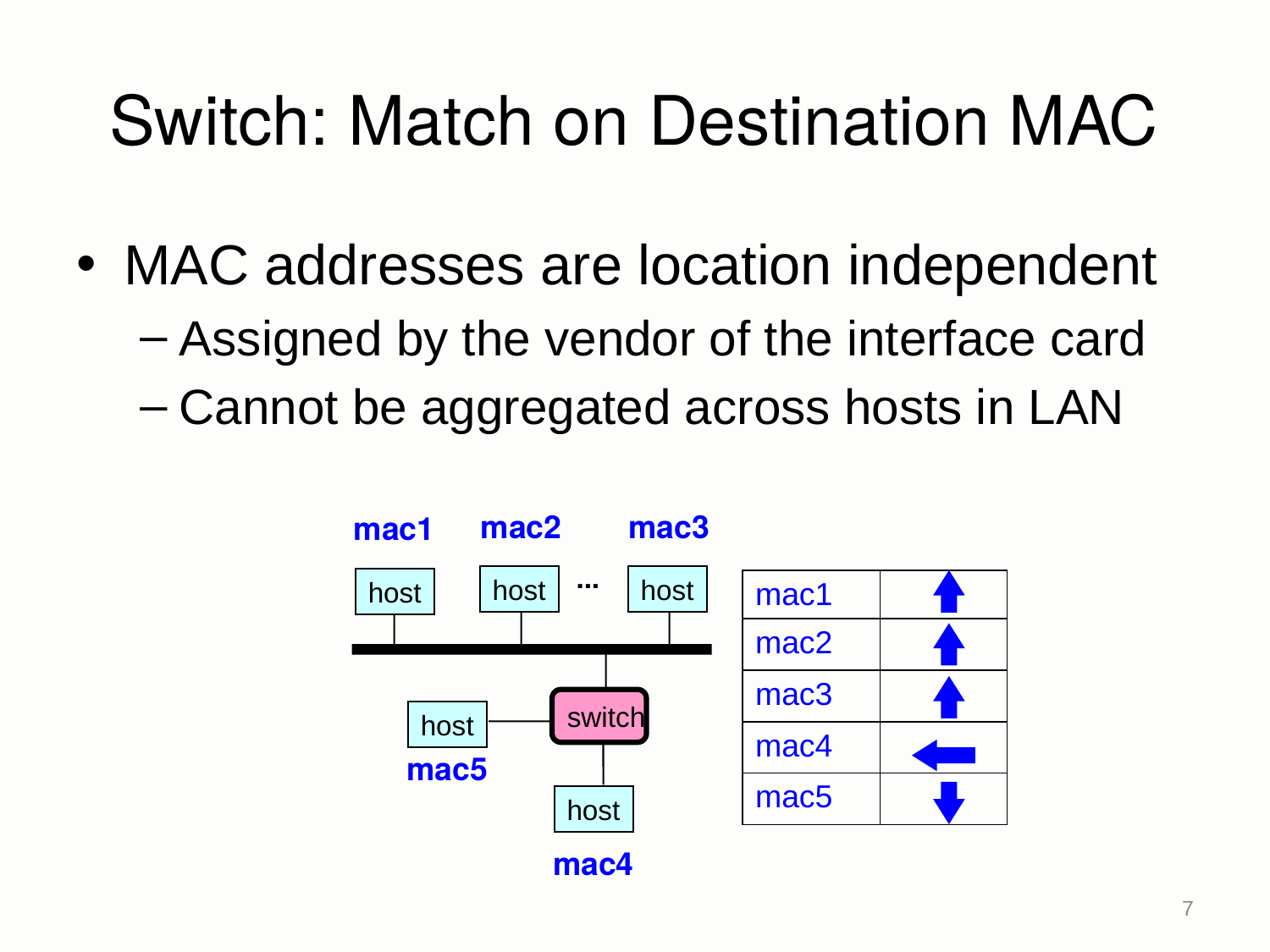

# Switch: Match on Destination MAC
MAC addresses are location independent
Assigned by the vendor of the interface card
Cannot be aggregated across hosts in LAN
mac2
mac3
mac1
...
host
host
host
| mac1 |  |
| --- | --- |
| mac2 |  |
| mac3 |  |
| mac4 |  |
| mac5 |  |

switch
host

mac5

host

mac4
7